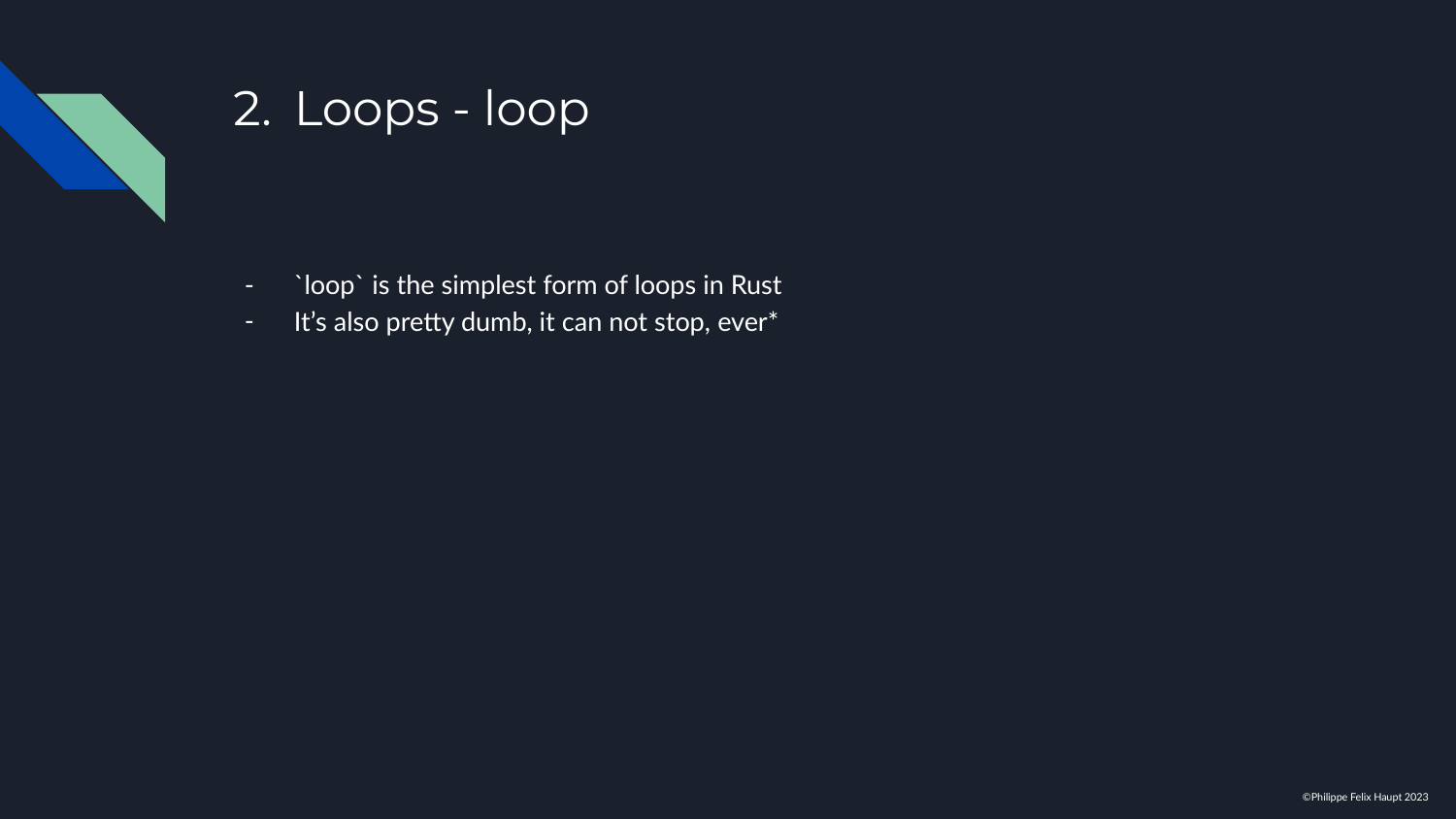

# Loops - loop
`loop` is the simplest form of loops in Rust
It’s also pretty dumb, it can not stop, ever*
©Philippe Felix Haupt 2023